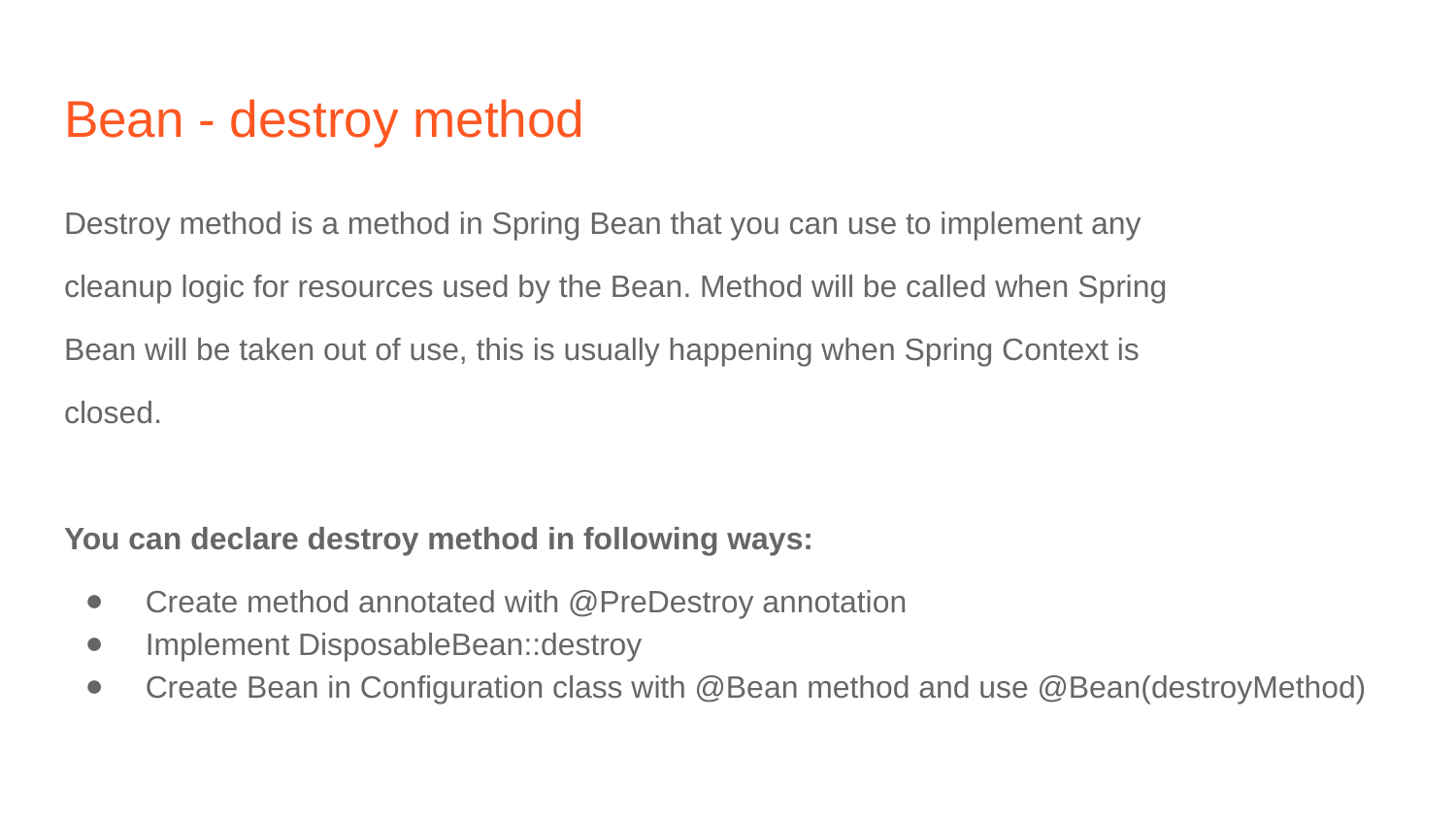

# Bean - destroy method
Destroy method is a method in Spring Bean that you can use to implement any
cleanup logic for resources used by the Bean. Method will be called when Spring
Bean will be taken out of use, this is usually happening when Spring Context is
closed.

You can declare destroy method in following ways:
 Create method annotated with @PreDestroy annotation
 Implement DisposableBean::destroy
 Create Bean in Configuration class with @Bean method and use @Bean(destroyMethod)